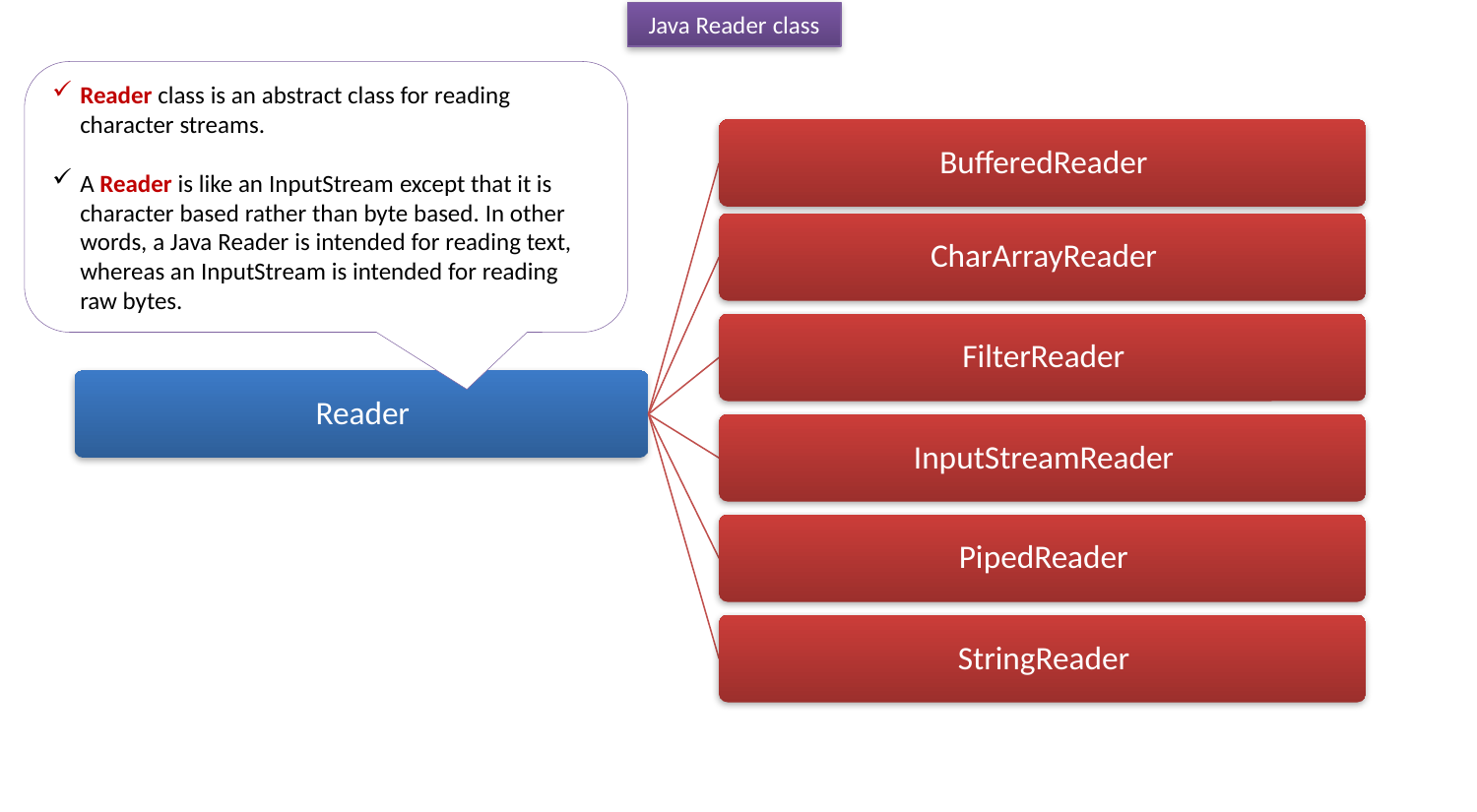

Java Reader class
Reader class is an abstract class for reading character streams.
A Reader is like an InputStream except that it is character based rather than byte based. In other words, a Java Reader is intended for reading text, whereas an InputStream is intended for reading raw bytes.
Reader

BufferedReader

CharArrayReader

FilterReader

InputStreamReader

PipedReader

StringReader